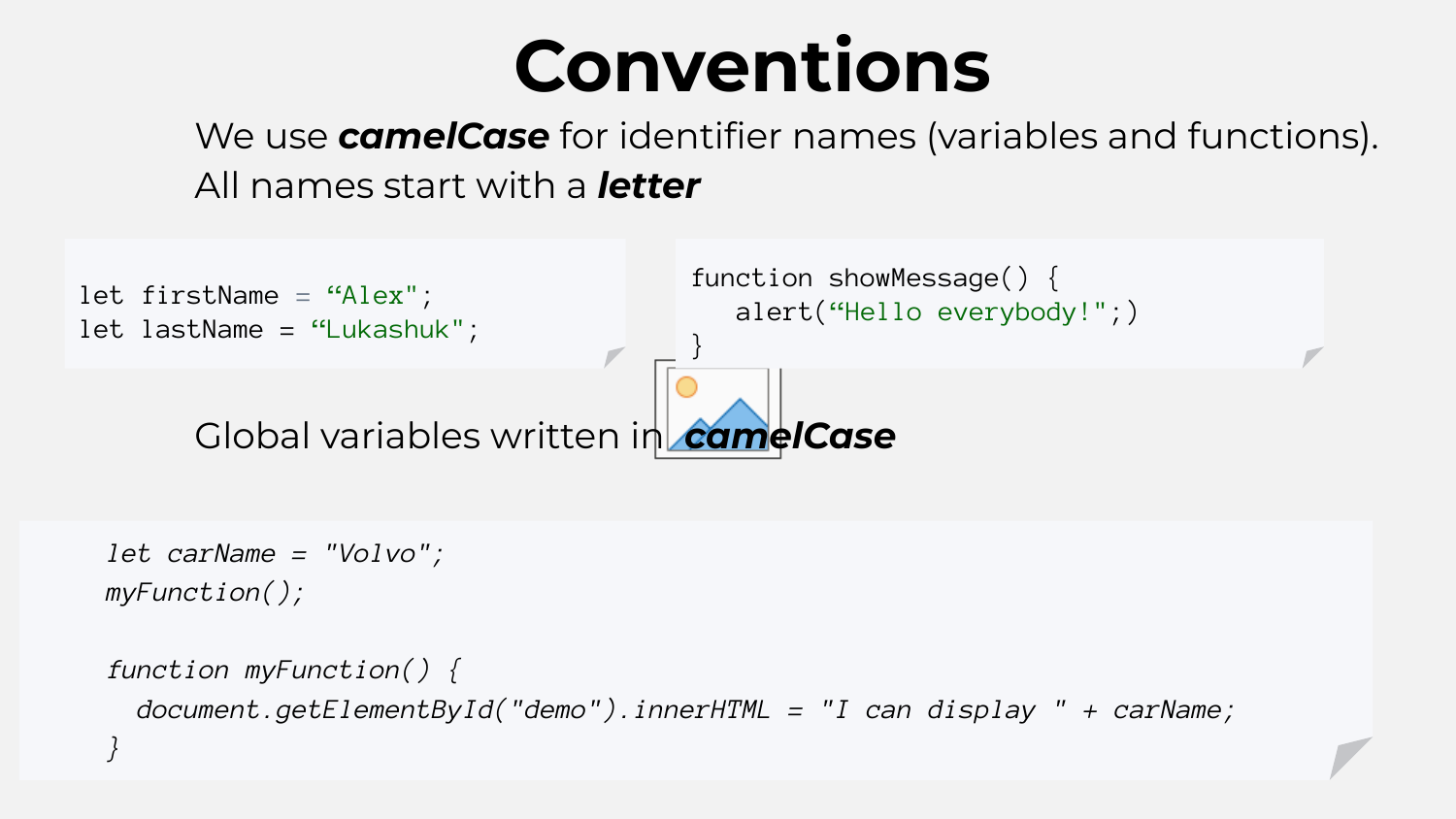

Conventions
We use camelCase for identifier names (variables and functions).
All names start with a letter

Global variables written in  camelCase

let firstName = “Alex";
let lastName = “Lukashuk";

function showMessage() {
   alert(“Hello everybody!";)
}

let carName = "Volvo";
myFunction();

function myFunction() {
  document.getElementById("demo").innerHTML = "I can display " + carName;
}